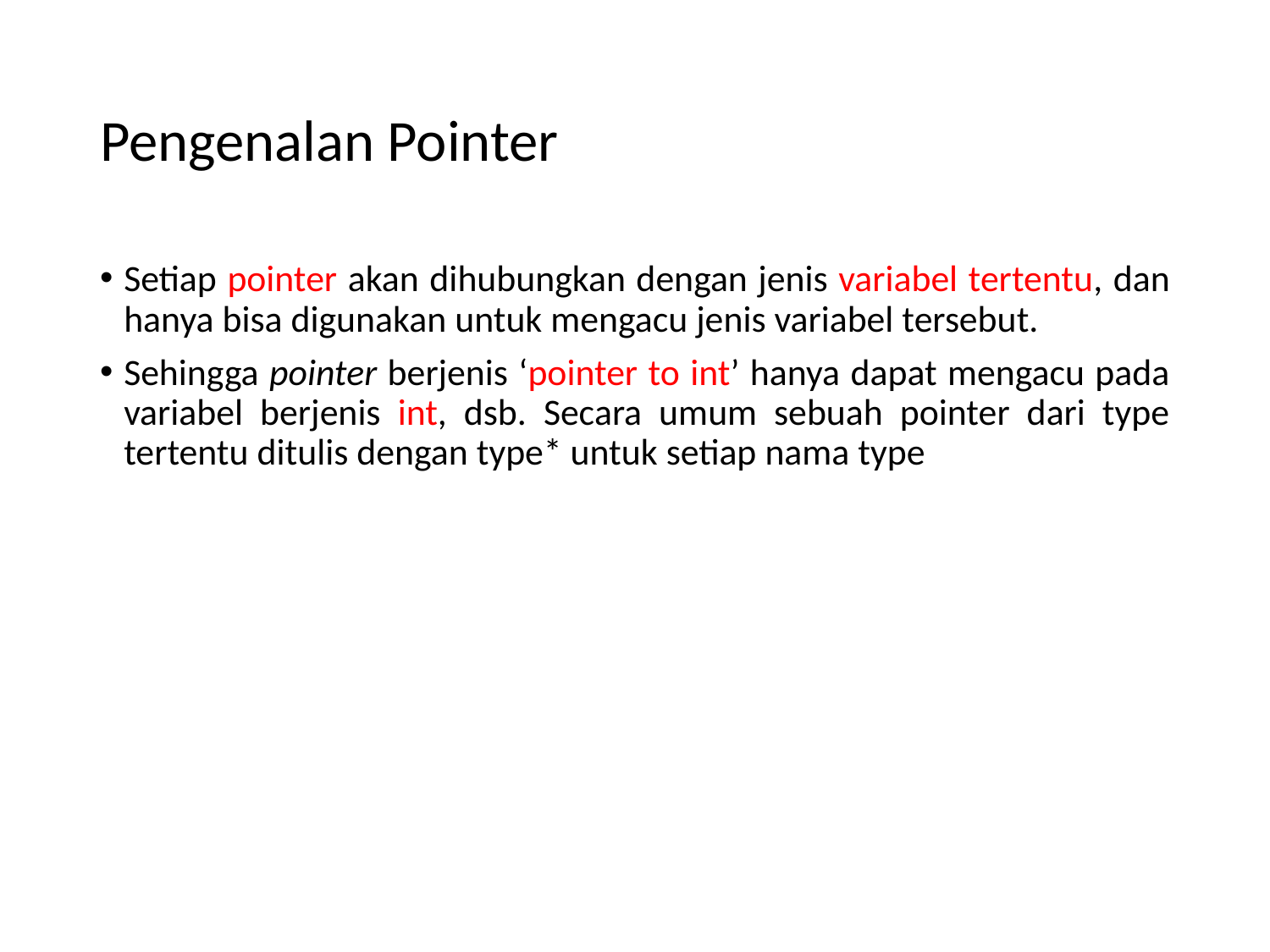

# Pengenalan Pointer
Setiap pointer akan dihubungkan dengan jenis variabel tertentu, dan hanya bisa digunakan untuk mengacu jenis variabel tersebut.
Sehingga pointer berjenis ‘pointer to int’ hanya dapat mengacu pada variabel berjenis int, dsb. Secara umum sebuah pointer dari type tertentu ditulis dengan type* untuk setiap nama type